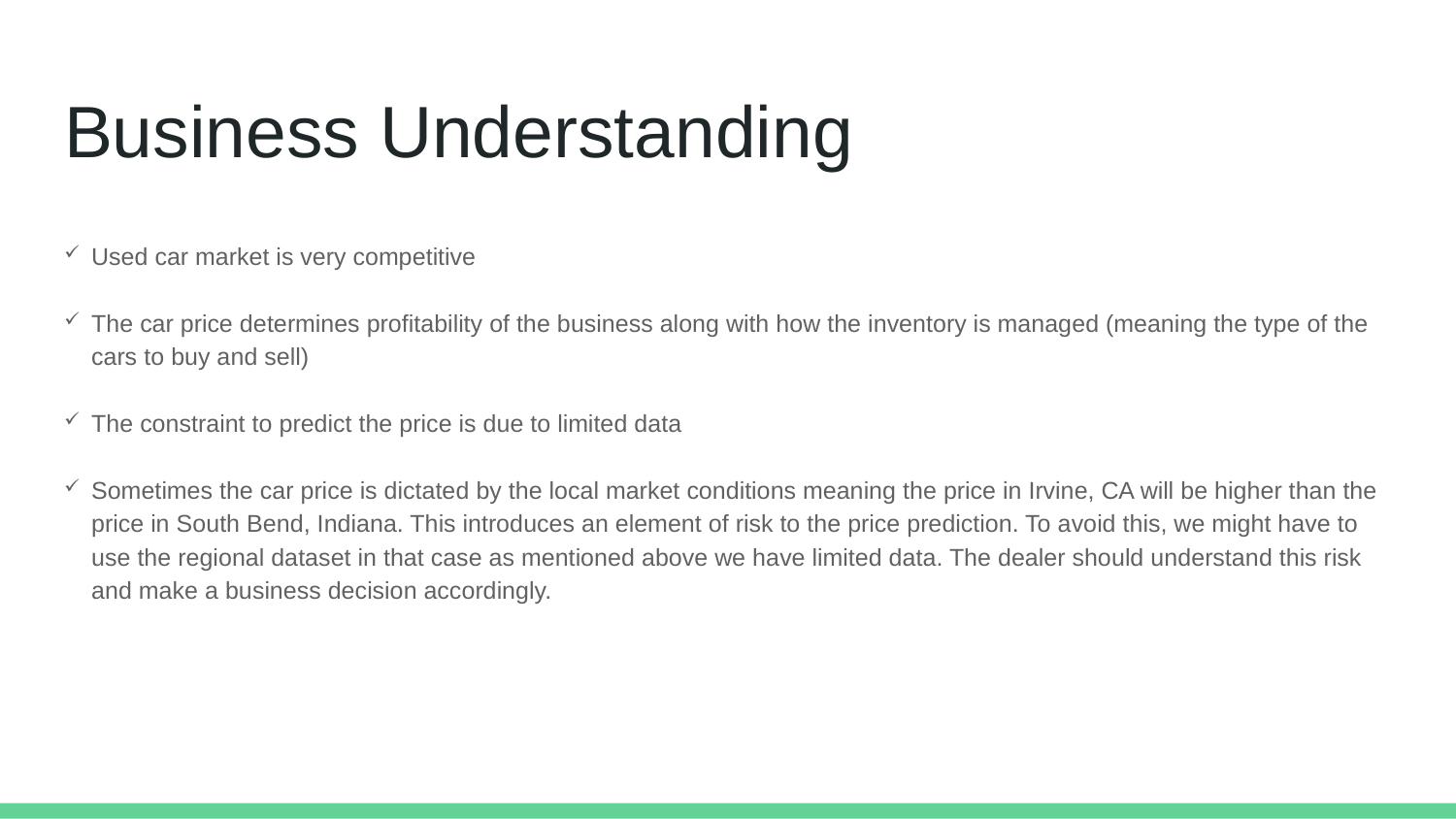

# Business Understanding
Used car market is very competitive

The car price determines profitability of the business along with how the inventory is managed (meaning the type of the cars to buy and sell)

The constraint to predict the price is due to limited data

Sometimes the car price is dictated by the local market conditions meaning the price in Irvine, CA will be higher than the price in South Bend, Indiana. This introduces an element of risk to the price prediction. To avoid this, we might have to use the regional dataset in that case as mentioned above we have limited data. The dealer should understand this risk and make a business decision accordingly.